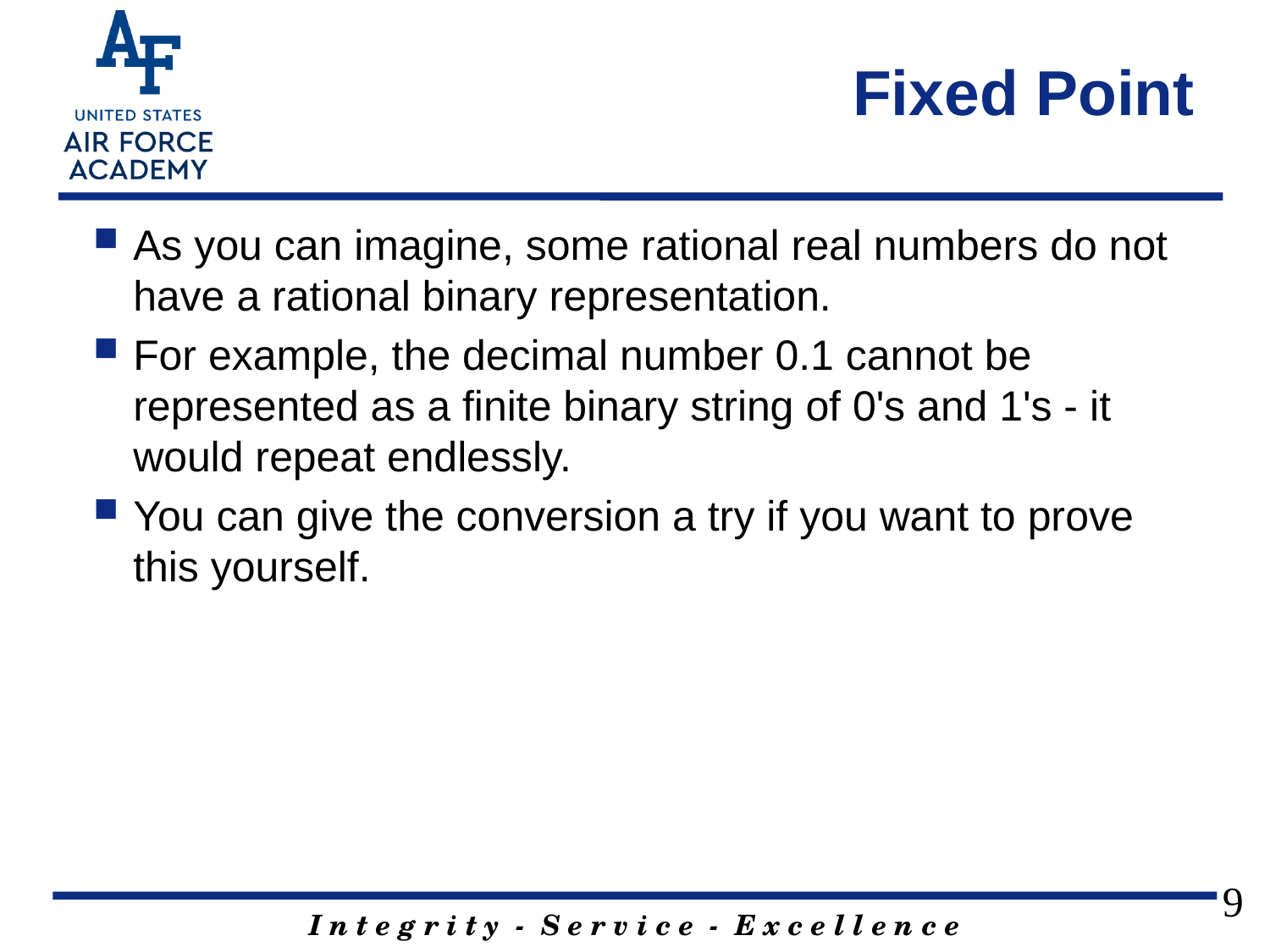

# Fixed Point
As you can imagine, some rational real numbers do not have a rational binary representation.
For example, the decimal number 0.1 cannot be represented as a finite binary string of 0's and 1's - it would repeat endlessly.
You can give the conversion a try if you want to prove this yourself.
9